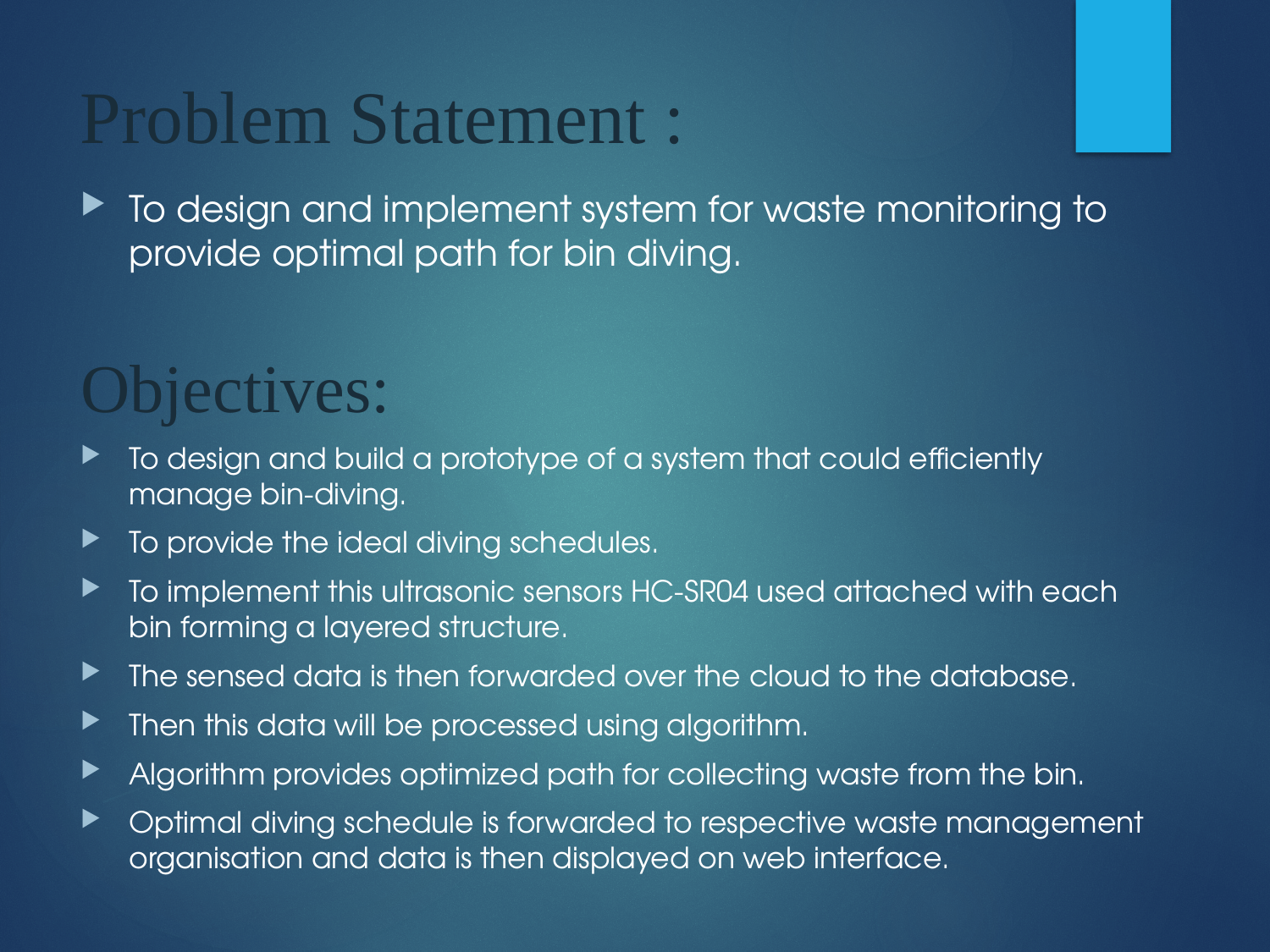

# Problem Statement :
To design and implement system for waste monitoring to provide optimal path for bin diving.

Objectives:
To design and build a prototype of a system that could efficiently manage bin-diving.
To provide the ideal diving schedules.
To implement this ultrasonic sensors HC-SR04 used attached with each bin forming a layered structure.
The sensed data is then forwarded over the cloud to the database.
Then this data will be processed using algorithm.
Algorithm provides optimized path for collecting waste from the bin.
Optimal diving schedule is forwarded to respective waste management organisation and data is then displayed on web interface.